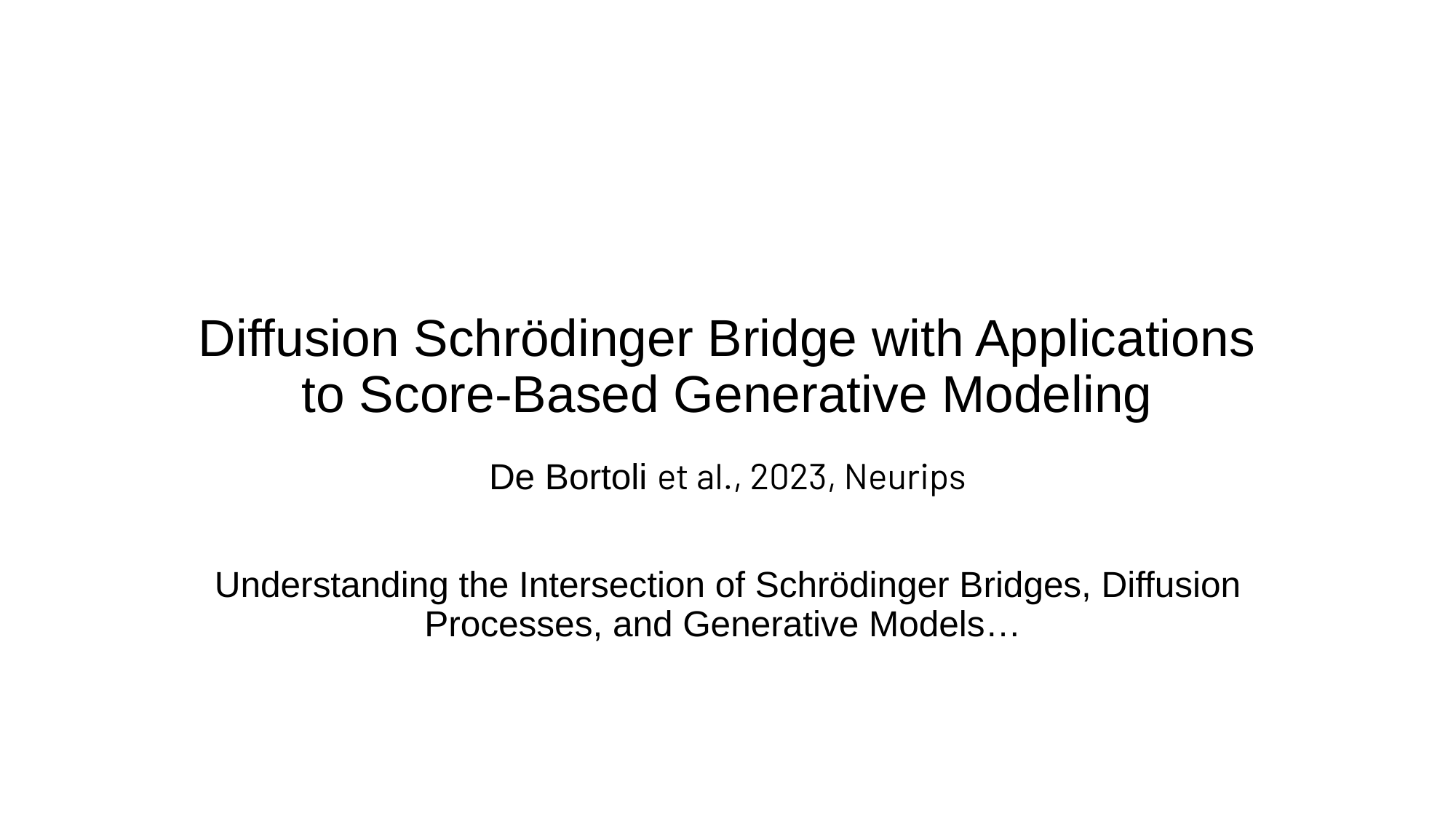

# Diffusion Schrödinger Bridge with Applications to Score-Based Generative Modeling
De Bortoli et al., 2023, Neurips

Understanding the Intersection of Schrödinger Bridges, Diffusion Processes, and Generative Models…